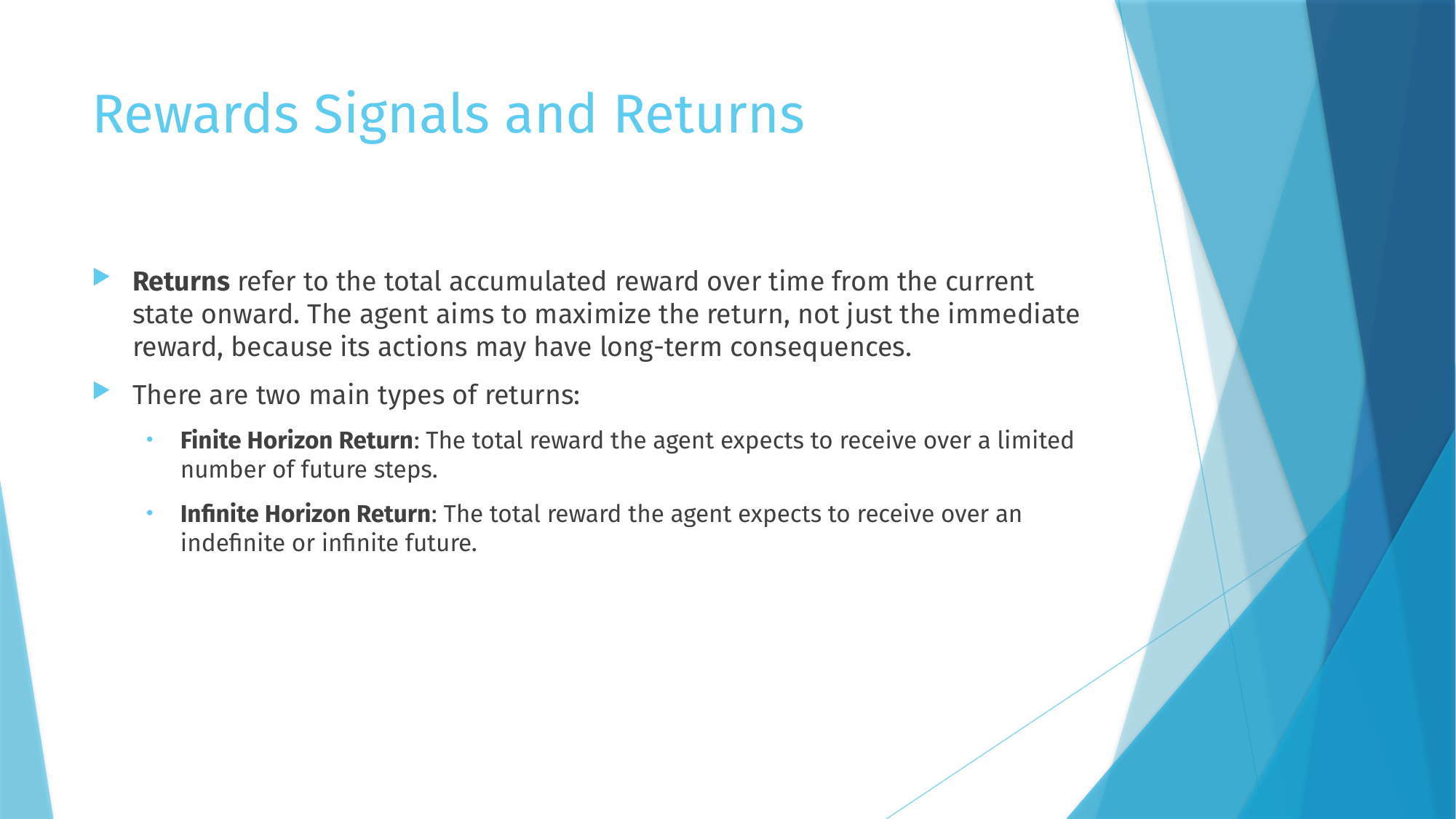

# Rewards Signals and Returns
Returns refer to the total accumulated reward over time from the current state onward. The agent aims to maximize the return, not just the immediate reward, because its actions may have long-term consequences.
There are two main types of returns:
Finite Horizon Return: The total reward the agent expects to receive over a limited number of future steps.
Infinite Horizon Return: The total reward the agent expects to receive over an indefinite or infinite future.